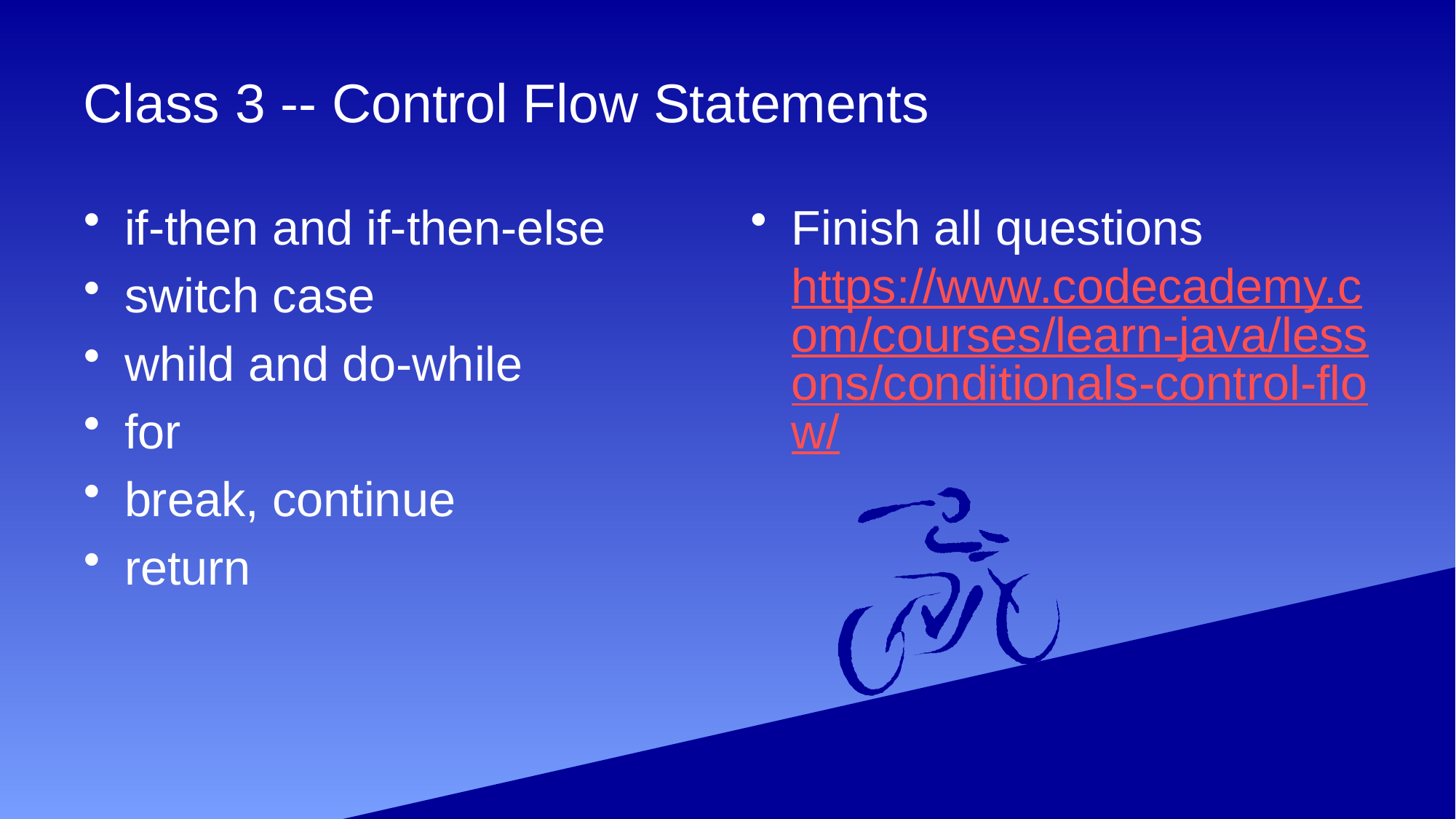

# Class 3 -- Control Flow Statements
if-then and if-then-else
switch case
whild and do-while
for
break, continue
return
Finish all questions https://www.codecademy.com/courses/learn-java/lessons/conditionals-control-flow/